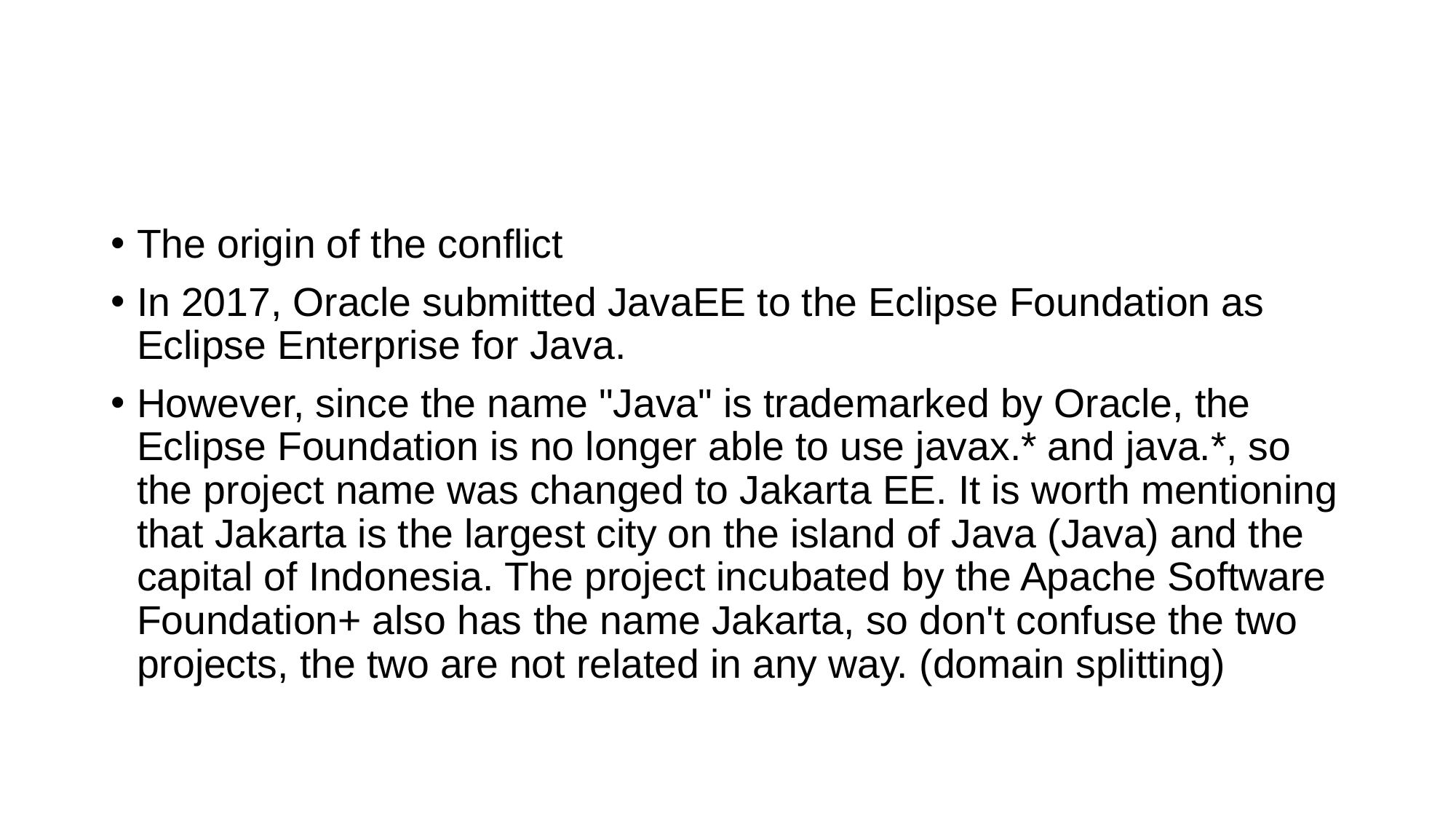

#
The origin of the conflict
In 2017, Oracle submitted JavaEE to the Eclipse Foundation as Eclipse Enterprise for Java.
However, since the name "Java" is trademarked by Oracle, the Eclipse Foundation is no longer able to use javax.* and java.*, so the project name was changed to Jakarta EE. It is worth mentioning that Jakarta is the largest city on the island of Java (Java) and the capital of Indonesia. The project incubated by the Apache Software Foundation+ also has the name Jakarta, so don't confuse the two projects, the two are not related in any way. (domain splitting)